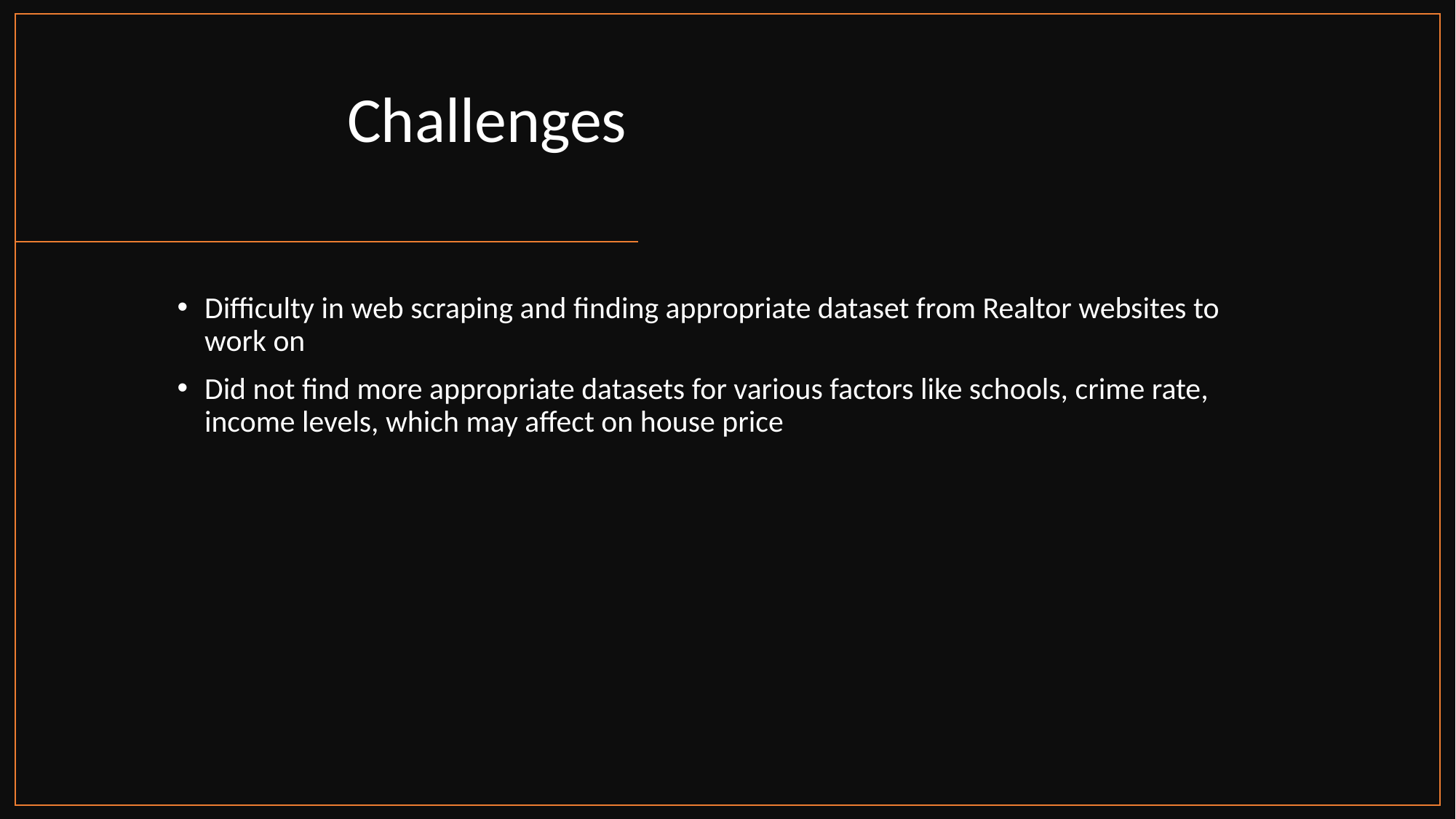

# Challenges
Difficulty in web scraping and finding appropriate dataset from Realtor websites to work on
Did not find more appropriate datasets for various factors like schools, crime rate, income levels, which may affect on house price